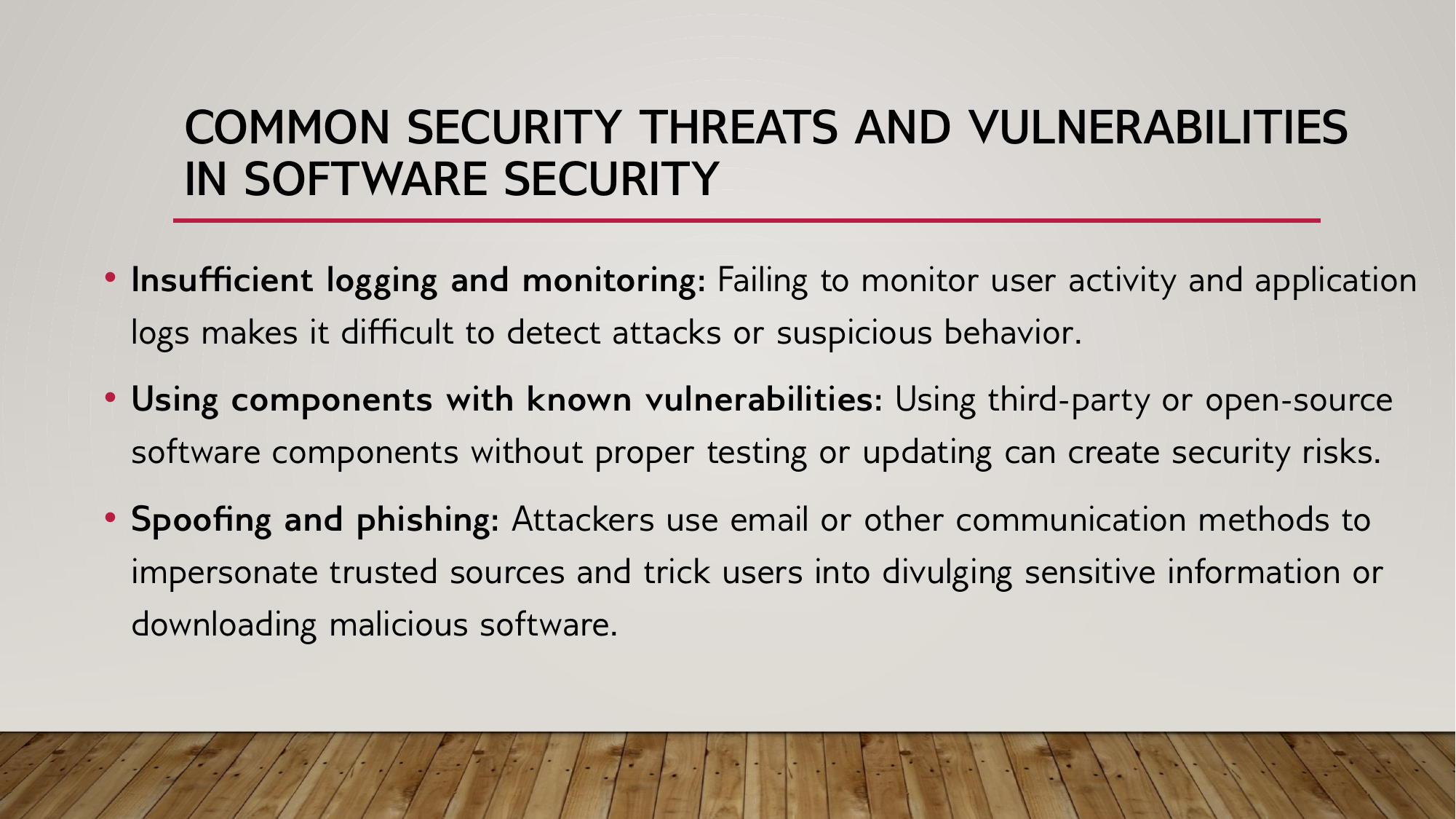

# Common security threats and vulnerabilities in software security
Insufficient logging and monitoring: Failing to monitor user activity and application logs makes it difficult to detect attacks or suspicious behavior.
Using components with known vulnerabilities: Using third-party or open-source software components without proper testing or updating can create security risks.
Spoofing and phishing: Attackers use email or other communication methods to impersonate trusted sources and trick users into divulging sensitive information or downloading malicious software.